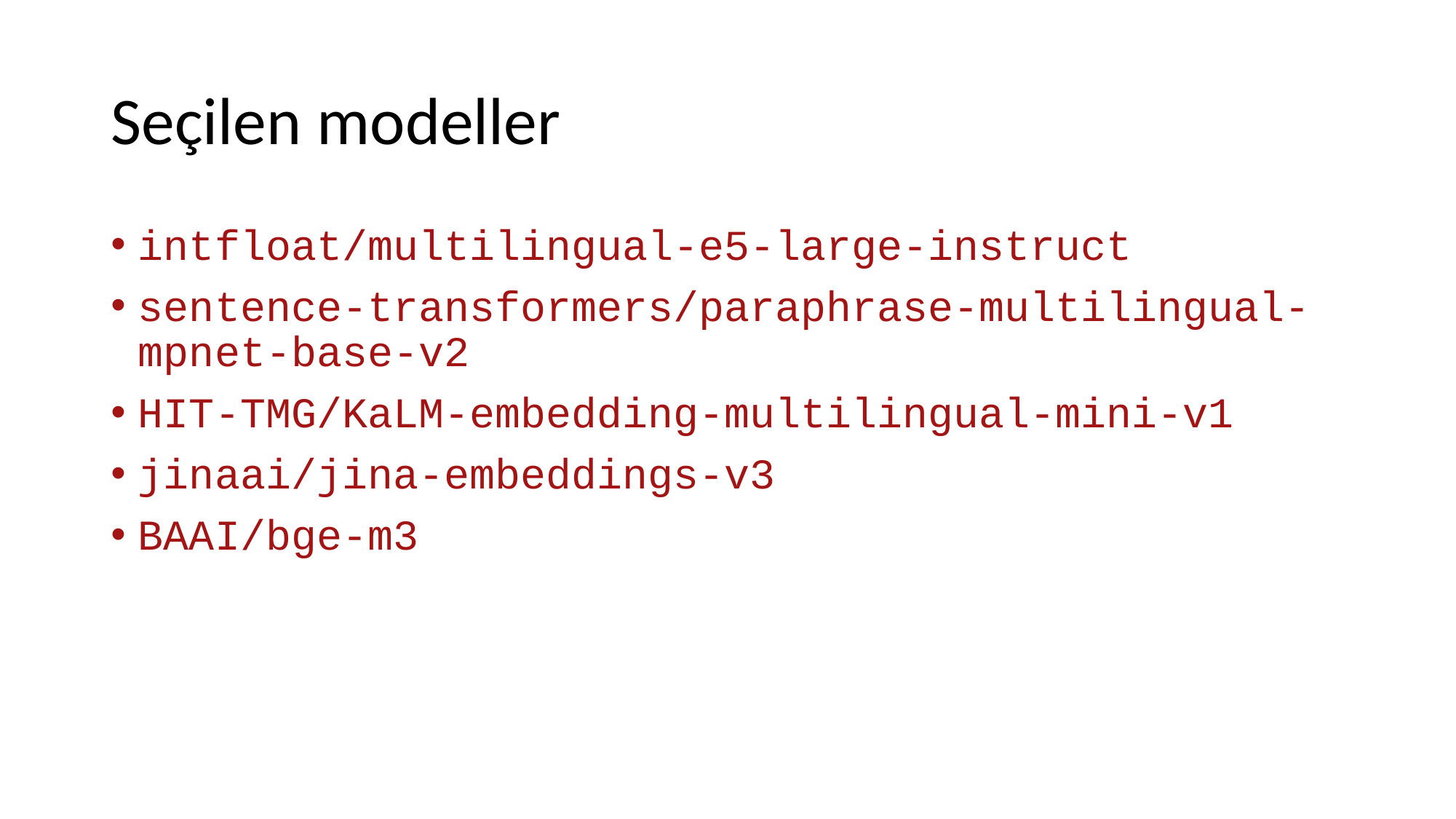

# Seçilen modeller
intfloat/multilingual-e5-large-instruct
sentence-transformers/paraphrase-multilingual-mpnet-base-v2
HIT-TMG/KaLM-embedding-multilingual-mini-v1
jinaai/jina-embeddings-v3
BAAI/bge-m3